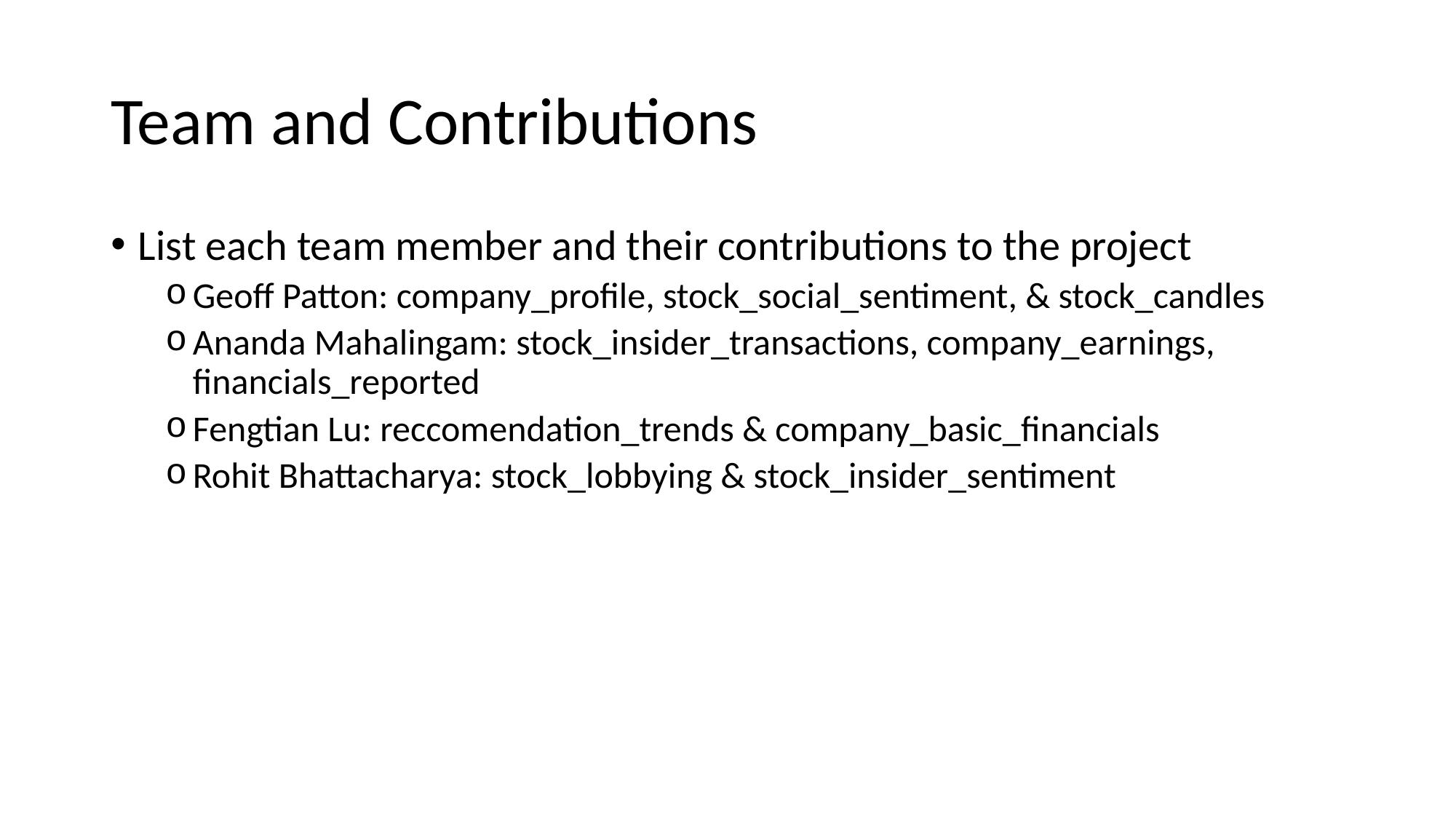

# Team and Contributions
List each team member and their contributions to the project
Geoff Patton: company_profile, stock_social_sentiment, & stock_candles
Ananda Mahalingam: stock_insider_transactions, company_earnings, financials_reported
Fengtian Lu: reccomendation_trends & company_basic_financials
Rohit Bhattacharya: stock_lobbying & stock_insider_sentiment